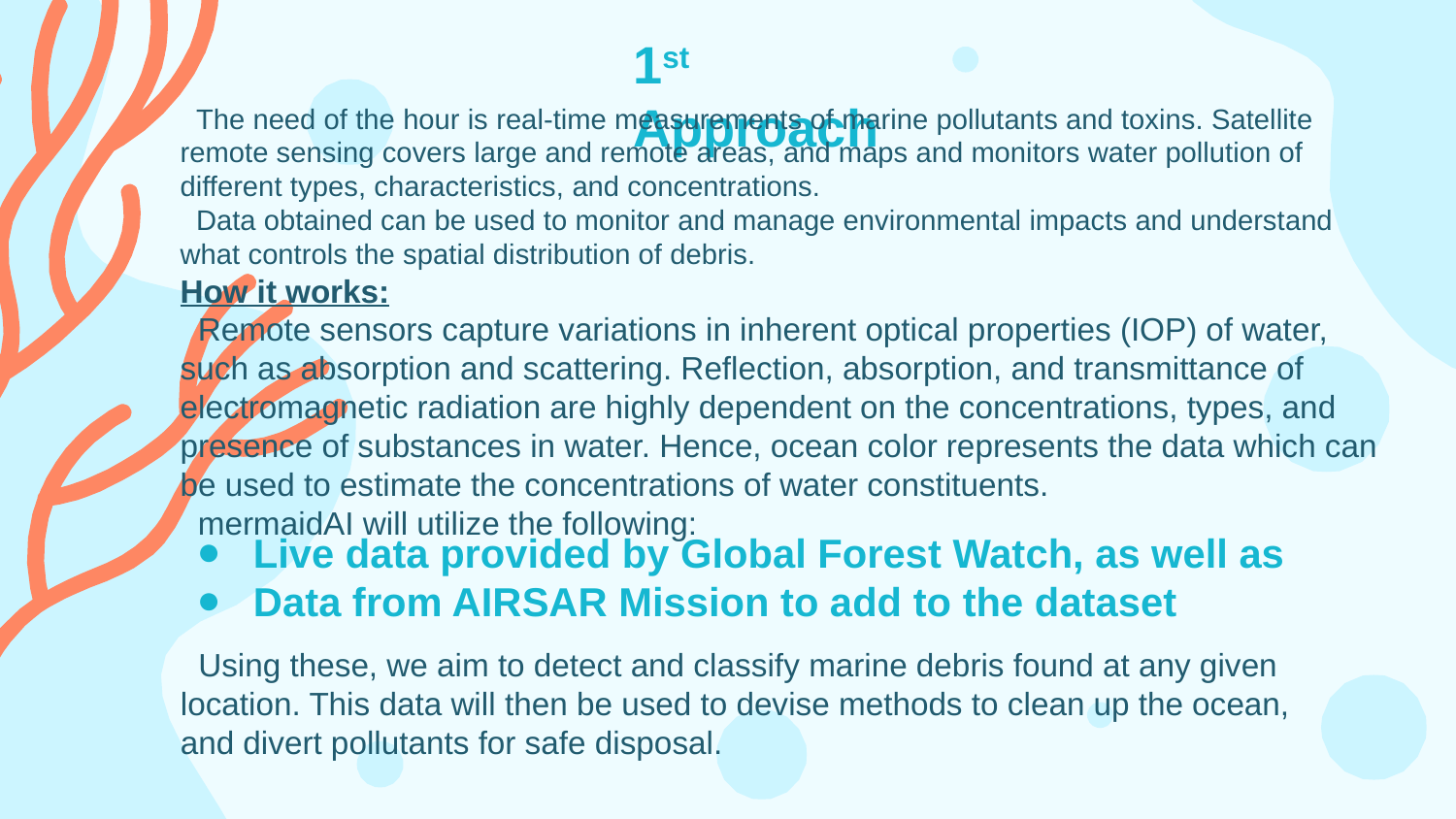

# 1st Approach
  The need of the hour is real-time measurements of marine pollutants and toxins. Satellite remote sensing covers large and remote areas, and maps and monitors water pollution of different types, characteristics, and concentrations.
  Data obtained can be used to monitor and manage environmental impacts and understand what controls the spatial distribution of debris.
How it works:
  Remote sensors capture variations in inherent optical properties (IOP) of water, such as absorption and scattering. Reflection, absorption, and transmittance of electromagnetic radiation are highly dependent on the concentrations, types, and presence of substances in water. Hence, ocean color represents the data which can be used to estimate the concentrations of water constituents.
  mermaidAI will utilize the following:

Live data provided by Global Forest Watch, as well as
Data from AIRSAR Mission to add to the dataset
  Using these, we aim to detect and classify marine debris found at any given location. This data will then be used to devise methods to clean up the ocean, and divert pollutants for safe disposal.